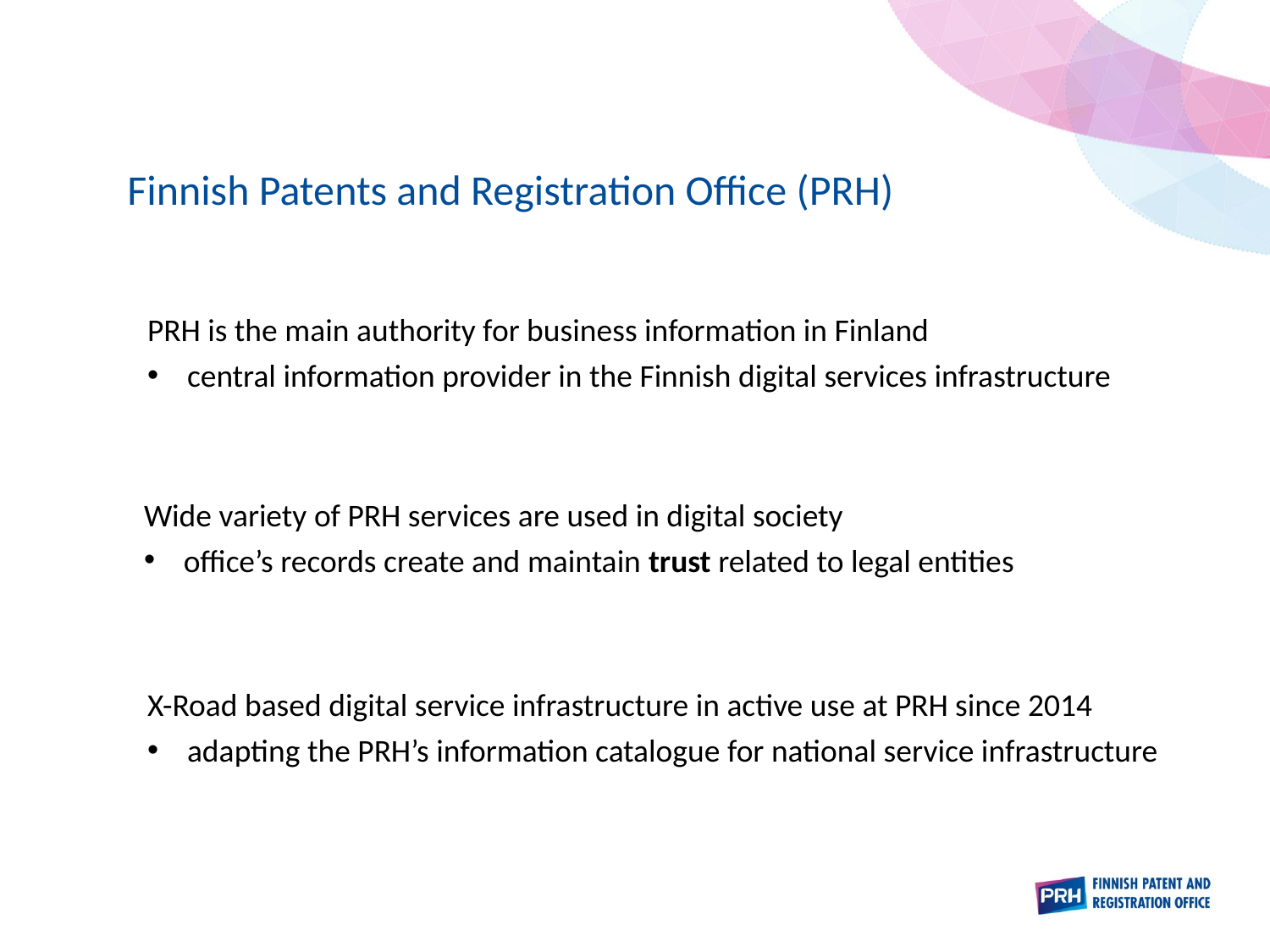

Finnish Patents and Registration Office (PRH)
PRH is the main authority for business information in Finland
central information provider in the Finnish digital services infrastructure
Wide variety of PRH services are used in digital society
office’s records create and maintain trust related to legal entities
X-Road based digital service infrastructure in active use at PRH since 2014
adapting the PRH’s information catalogue for national service infrastructure